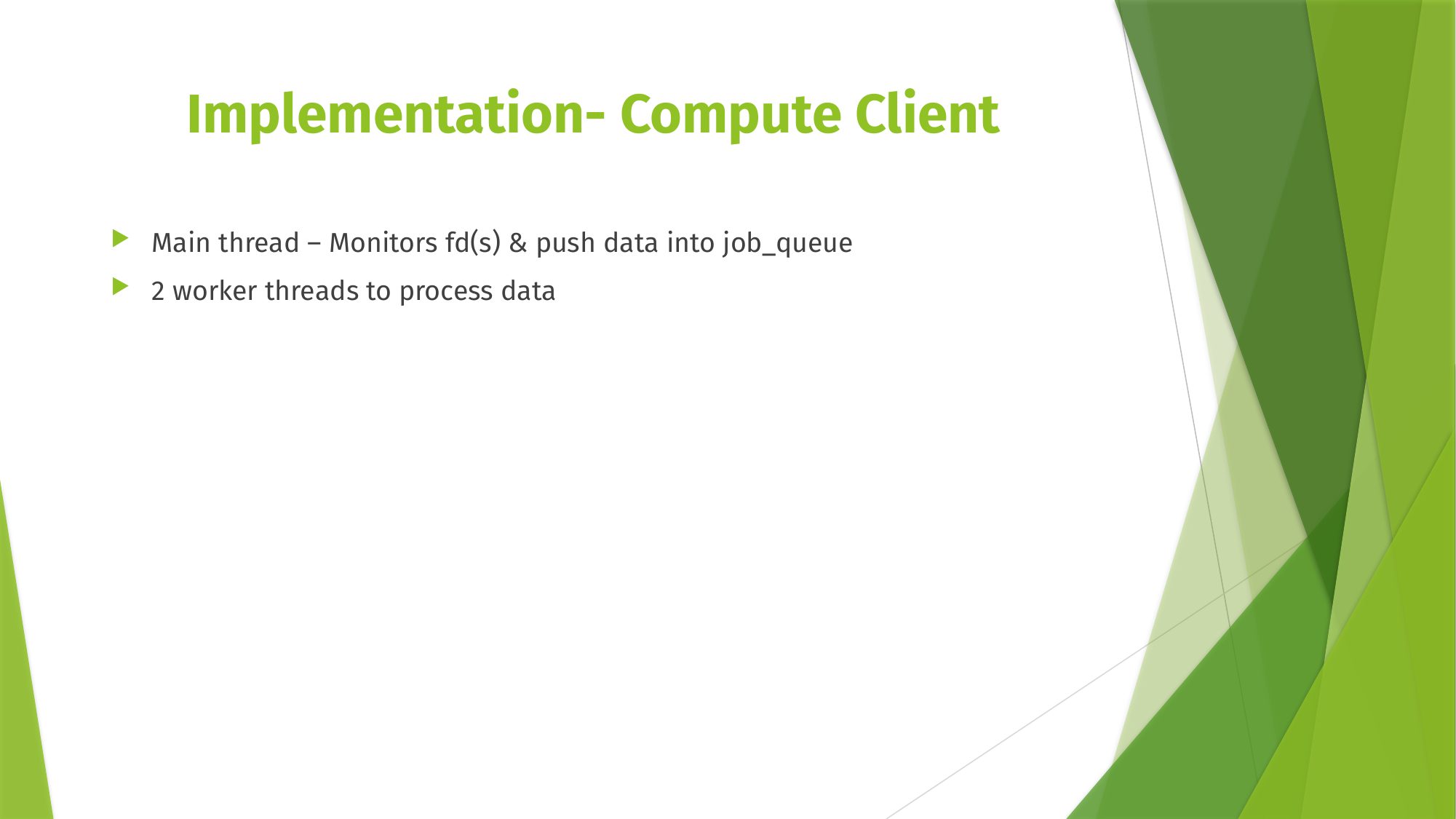

# Implementation- Compute Client
Main thread – Monitors fd(s) & push data into job_queue
2 worker threads to process data